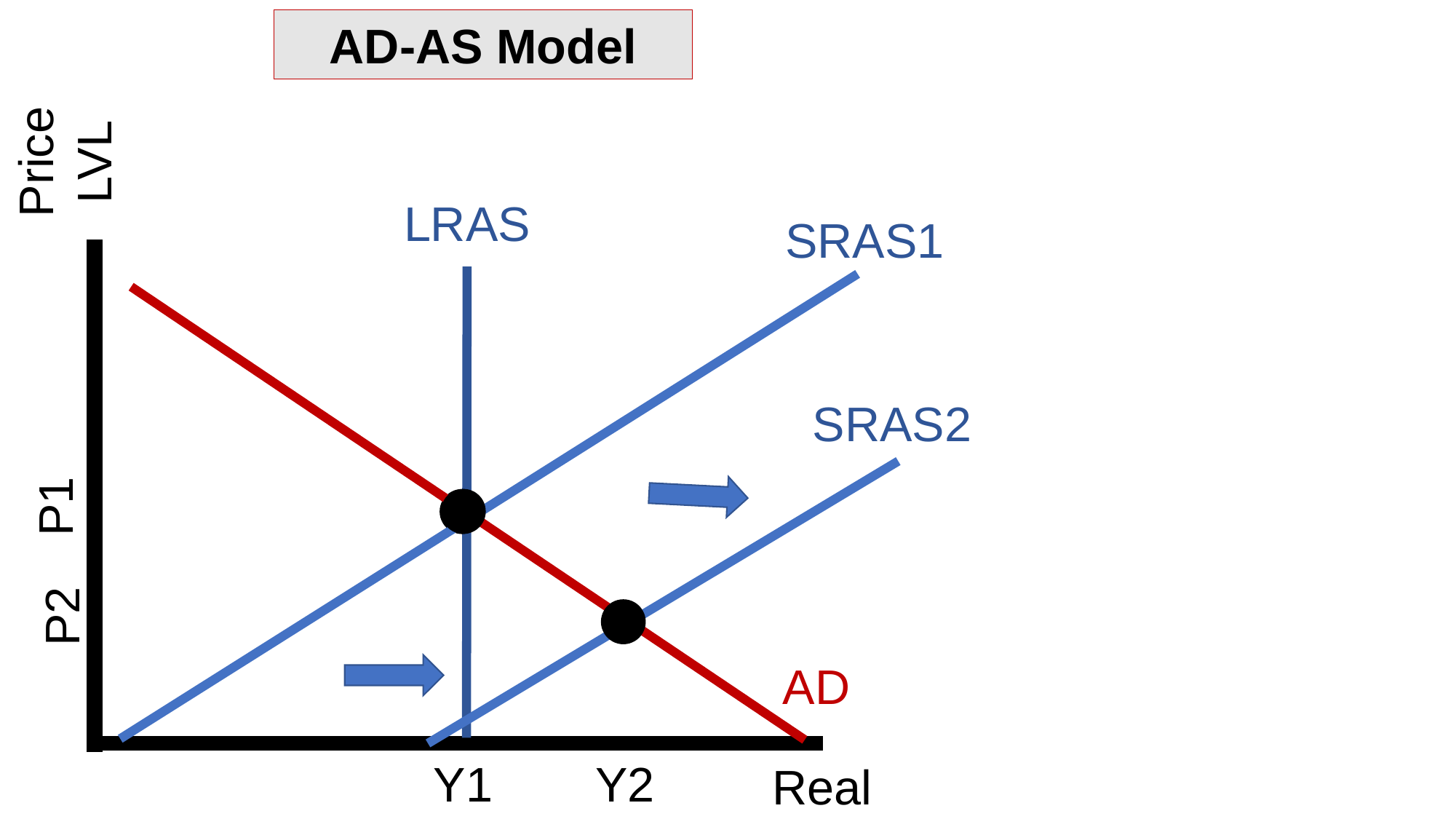

AD-AS Model
Price LVL
LRAS
SRAS1

SRAS2

P1

P2

AD
Y1
Y2
Real GDP